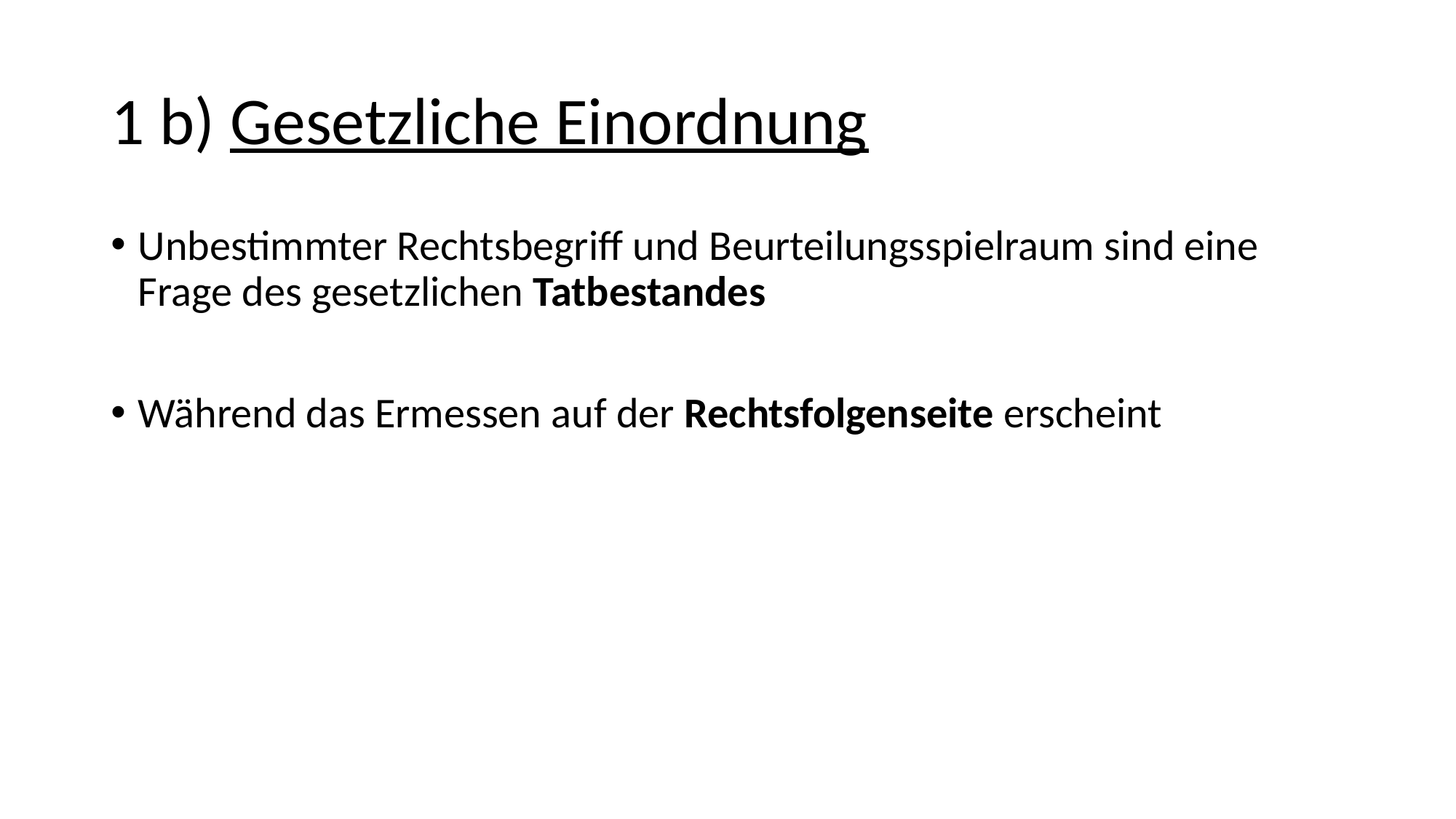

# 1 b) Gesetzliche Einordnung
Unbestimmter Rechtsbegriff und Beurteilungsspielraum sind eine Frage des gesetzlichen Tatbestandes

Während das Ermessen auf der Rechtsfolgenseite erscheint